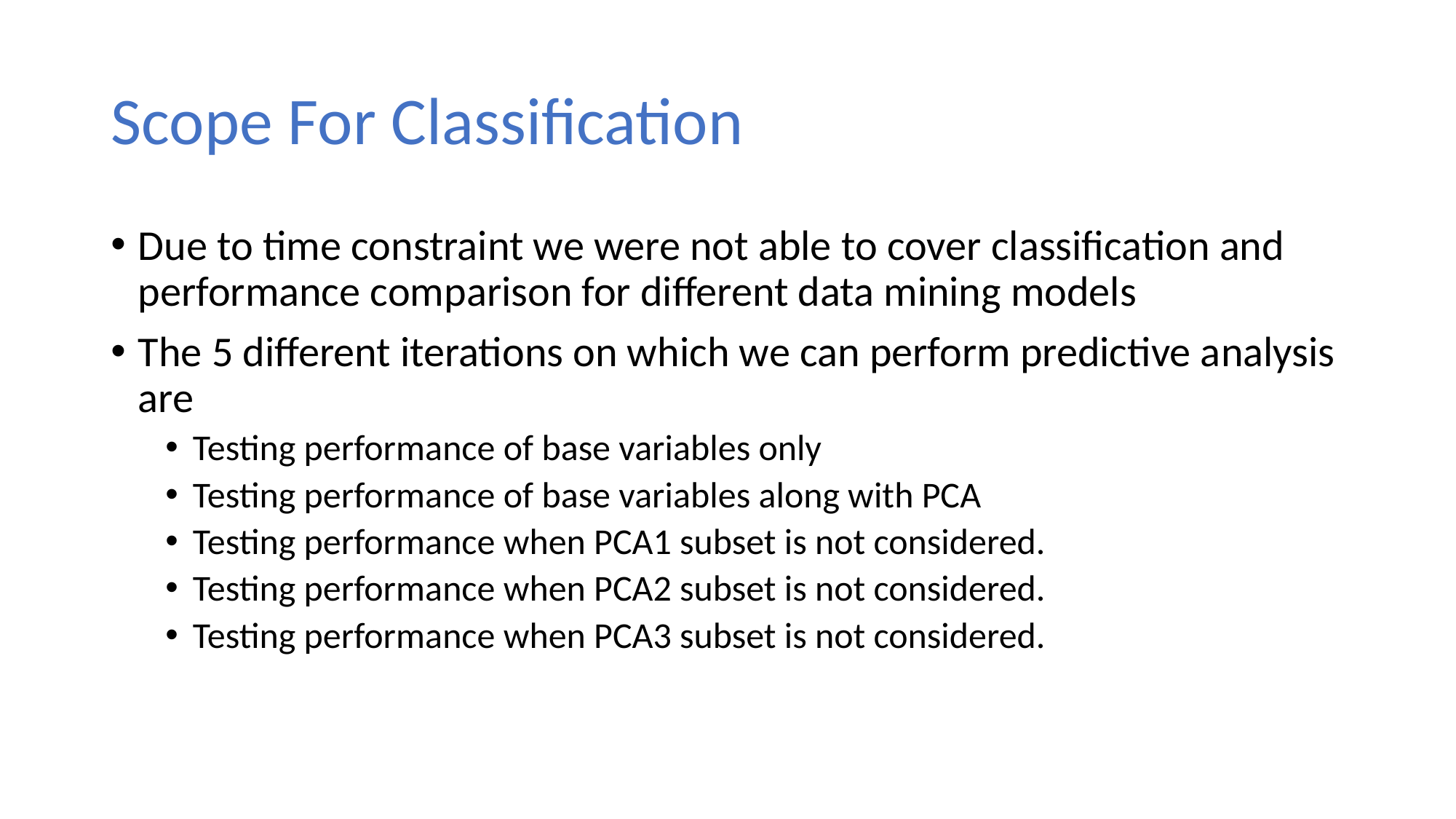

# Scope For Classification
Due to time constraint we were not able to cover classification and  performance comparison for different data mining models
The 5 different iterations on which we can perform predictive analysis are
Testing performance of base variables only
Testing performance of base variables along with PCA
Testing performance when PCA1 subset is not considered.
Testing performance when PCA2 subset is not considered.
Testing performance when PCA3 subset is not considered.